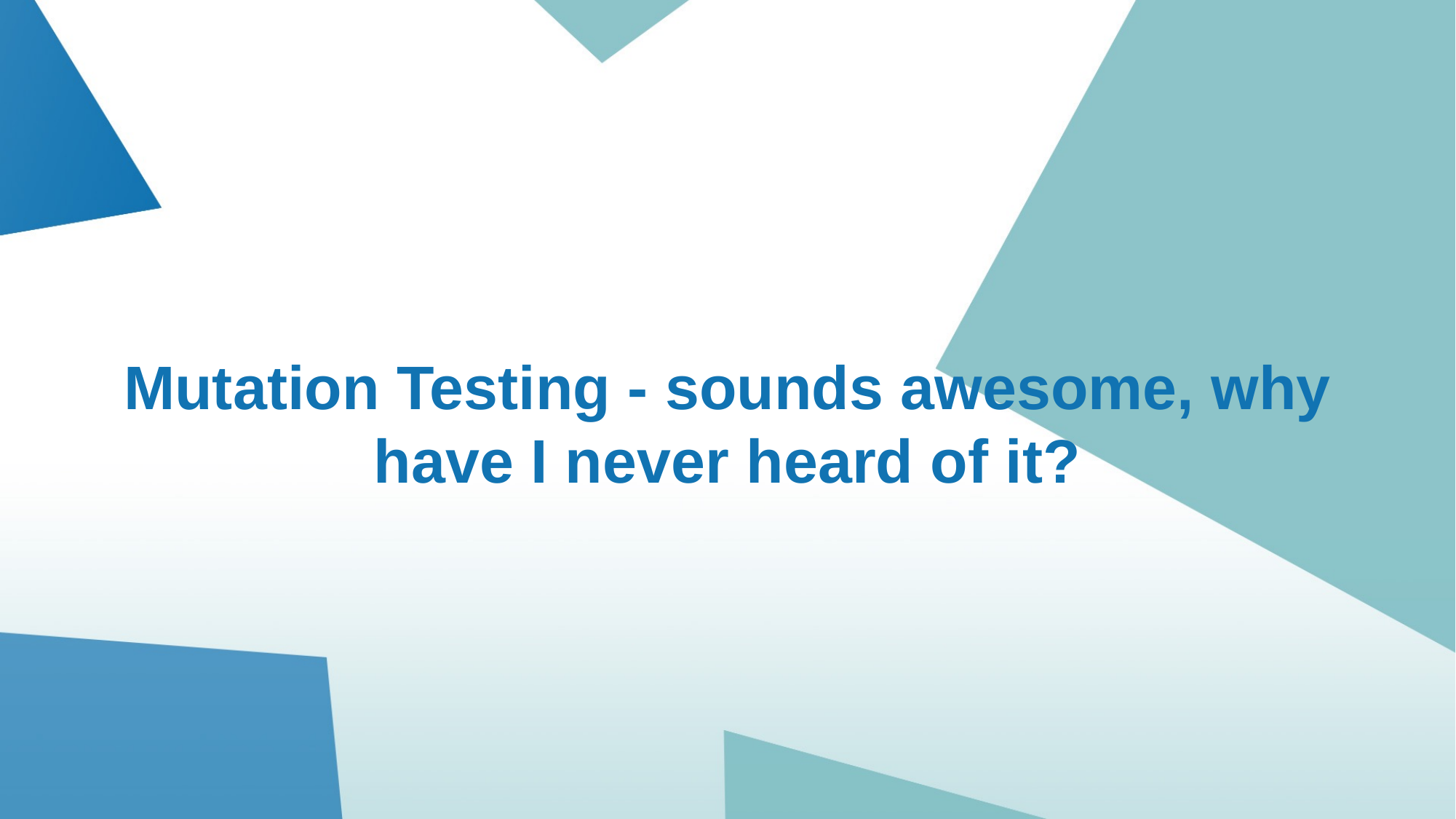

# Mutation Testing - sounds awesome, why have I never heard of it?